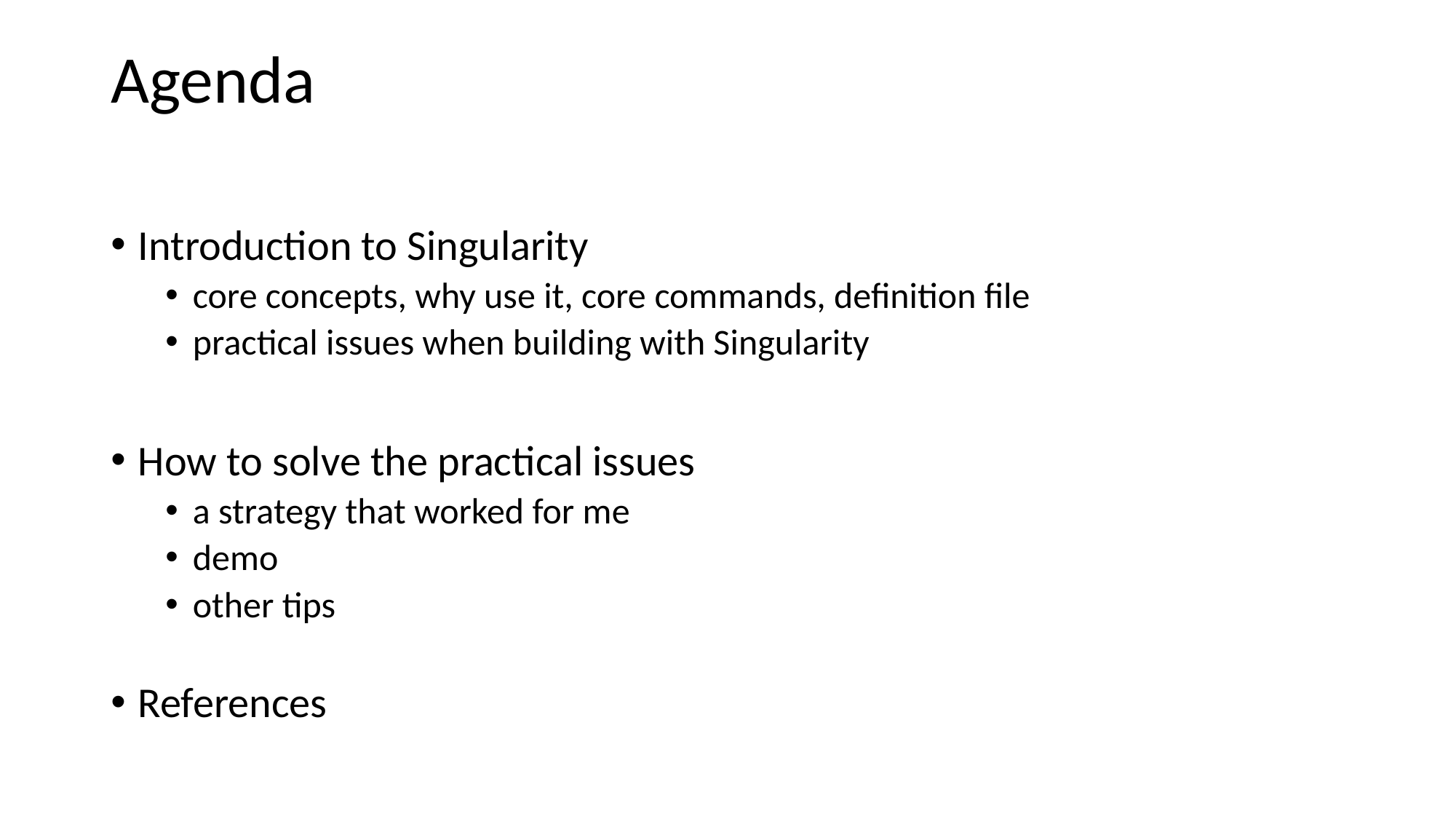

# Agenda
Introduction to Singularity
core concepts, why use it, core commands, definition file
practical issues when building with Singularity

How to solve the practical issues
a strategy that worked for me
demo
other tips

References